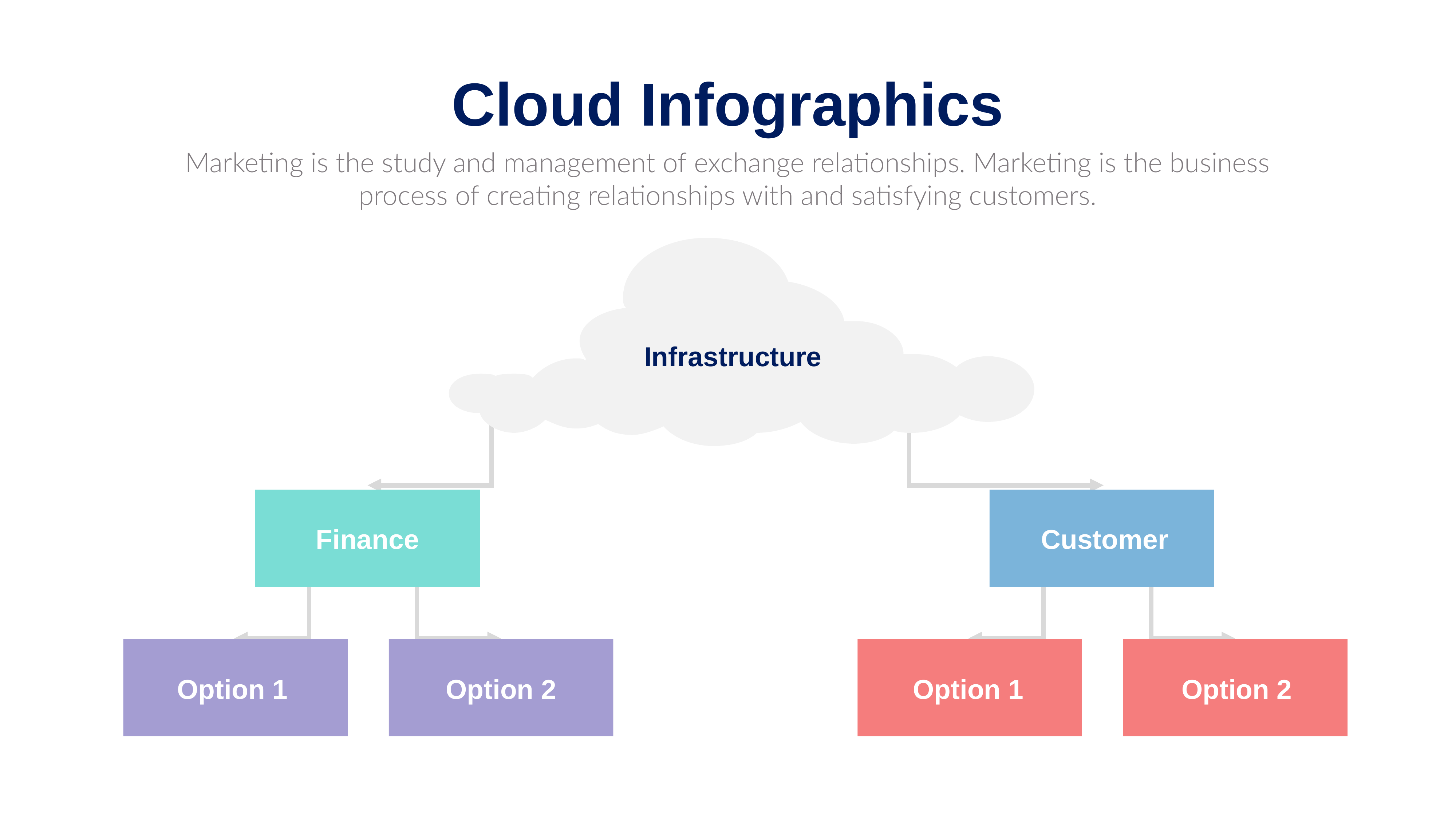

Cloud Infographics
Marketing is the study and management of exchange relationships. Marketing is the business process of creating relationships with and satisfying customers.

Infrastructure

Finance
Customer

Option 1
Option 2
Option 1
Option 2